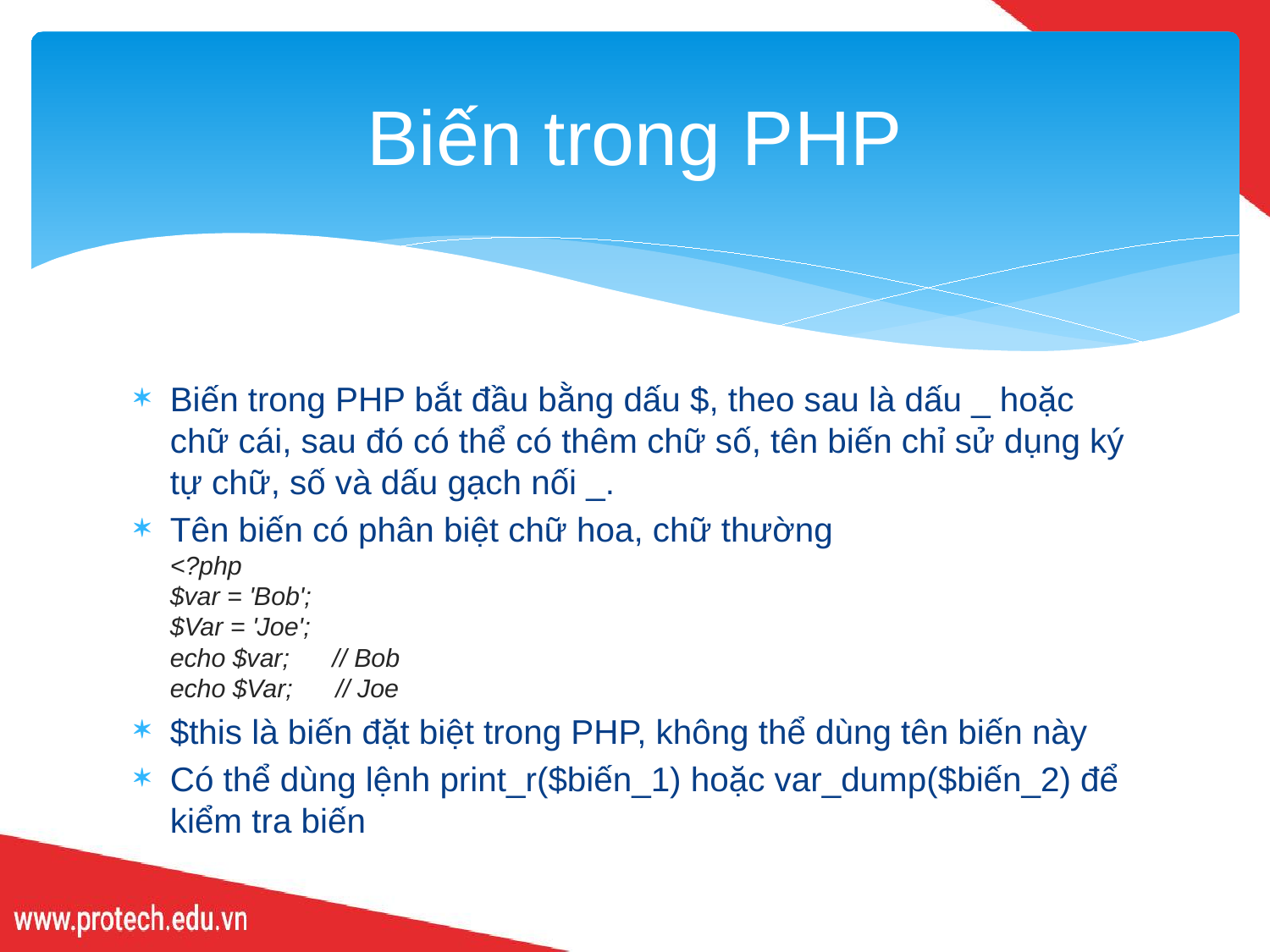

# Biến trong PHP
Biến trong PHP bắt đầu bằng dấu $, theo sau là dấu _ hoặc chữ cái, sau đó có thể có thêm chữ số, tên biến chỉ sử dụng ký tự chữ, số và dấu gạch nối _.
Tên biến có phân biệt chữ hoa, chữ thường
<?php
$var = 'Bob';
$Var = 'Joe';
echo $var;      // Bob
echo $Var;      // Joe
$this là biến đặt biệt trong PHP, không thể dùng tên biến này
Có thể dùng lệnh print_r($biến_1) hoặc var_dump($biến_2) để kiểm tra biến